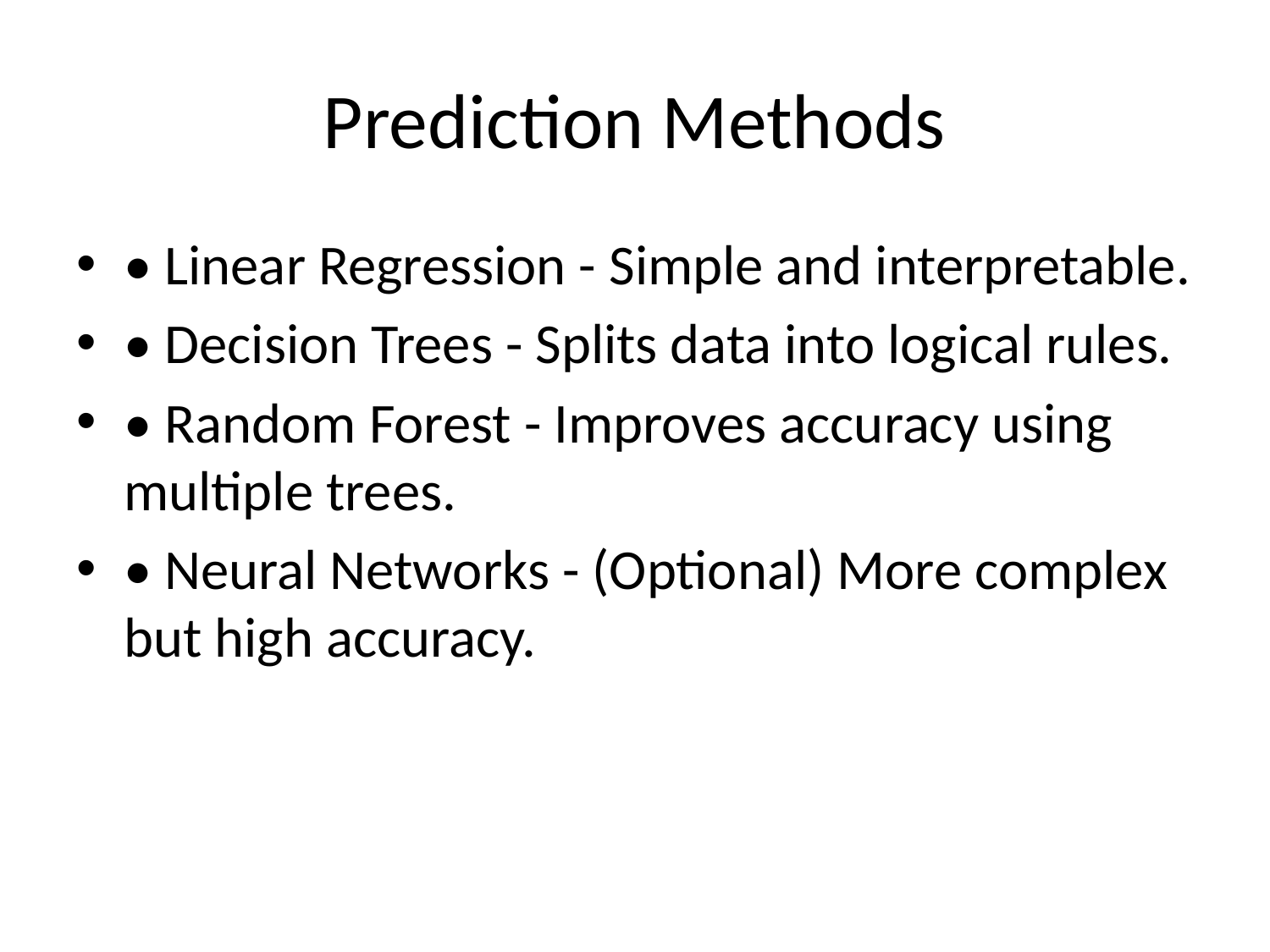

# Prediction Methods
• Linear Regression - Simple and interpretable.
• Decision Trees - Splits data into logical rules.
• Random Forest - Improves accuracy using multiple trees.
• Neural Networks - (Optional) More complex but high accuracy.